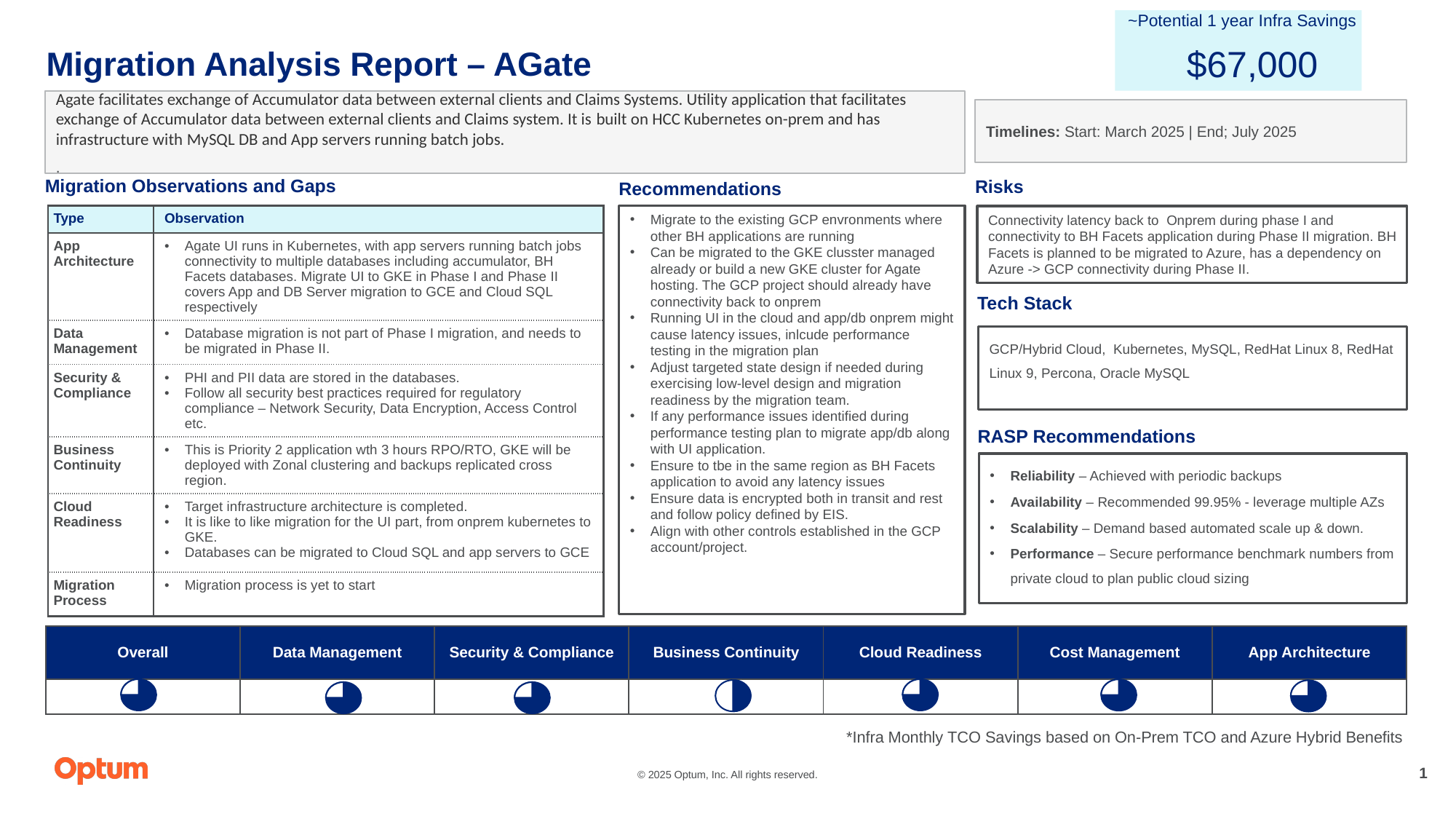

~Potential 1 year Infra Savings

$67,000
# Migration Analysis Report – AGate
Agate facilitates exchange of Accumulator data between external clients and Claims Systems. Utility application that facilitates exchange of Accumulator data between external clients and Claims system. It is built on HCC Kubernetes on-prem and has infrastructure with MySQL DB and App servers running batch jobs.
.
Timelines: Start: March 2025 | End; July 2025
Migration Observations and Gaps
Risks
Recommendations
| Type | Observation |
| --- | --- |
| App Architecture | Agate UI runs in Kubernetes, with app servers running batch jobs connectivity to multiple databases including accumulator, BH Facets databases. Migrate UI to GKE in Phase I and Phase II covers App and DB Server migration to GCE and Cloud SQL respectively |
| Data Management | Database migration is not part of Phase I migration, and needs to be migrated in Phase II. |
| Security & Compliance | PHI and PII data are stored in the databases. Follow all security best practices required for regulatory compliance – Network Security, Data Encryption, Access Control etc. |
| Business Continuity | This is Priority 2 application wth 3 hours RPO/RTO, GKE will be deployed with Zonal clustering and backups replicated cross region. |
| Cloud Readiness | Target infrastructure architecture is completed. It is like to like migration for the UI part, from onprem kubernetes to GKE. Databases can be migrated to Cloud SQL and app servers to GCE |
| Migration Process | Migration process is yet to start |
Migrate to the existing GCP envronments where other BH applications are running
Can be migrated to the GKE clusster managed already or build a new GKE cluster for Agate hosting. The GCP project should already have connectivity back to onprem
Running UI in the cloud and app/db onprem might cause latency issues, inlcude performance testing in the migration plan
Adjust targeted state design if needed during exercising low-level design and migration readiness by the migration team.
If any performance issues identified during performance testing plan to migrate app/db along with UI application.
Ensure to tbe in the same region as BH Facets application to avoid any latency issues
Ensure data is encrypted both in transit and rest and follow policy defined by EIS.
Align with other controls established in the GCP account/project.

Connectivity latency back to  Onprem during phase I and connectivity to BH Facets application during Phase II migration. BH Facets is planned to be migrated to Azure, has a dependency on Azure -> GCP connectivity during Phase II.
Tech Stack
GCP/Hybrid Cloud,  Kubernetes, MySQL, RedHat Linux 8, RedHat Linux 9, Percona, Oracle MySQL
RASP Recommendations
Reliability – Achieved with periodic backups
Availability – Recommended 99.95% - leverage multiple AZs
Scalability – Demand based automated scale up & down. ​
Performance – Secure performance benchmark numbers from private cloud to plan public cloud sizing
| Overall | Data Management | Security & Compliance | Business Continuity | Cloud Readiness | Cost Management | App Architecture |
| --- | --- | --- | --- | --- | --- | --- |
|  |  |  |  |  |  |  |

*Infra Monthly TCO Savings based on On-Prem TCO and Azure Hybrid Benefits